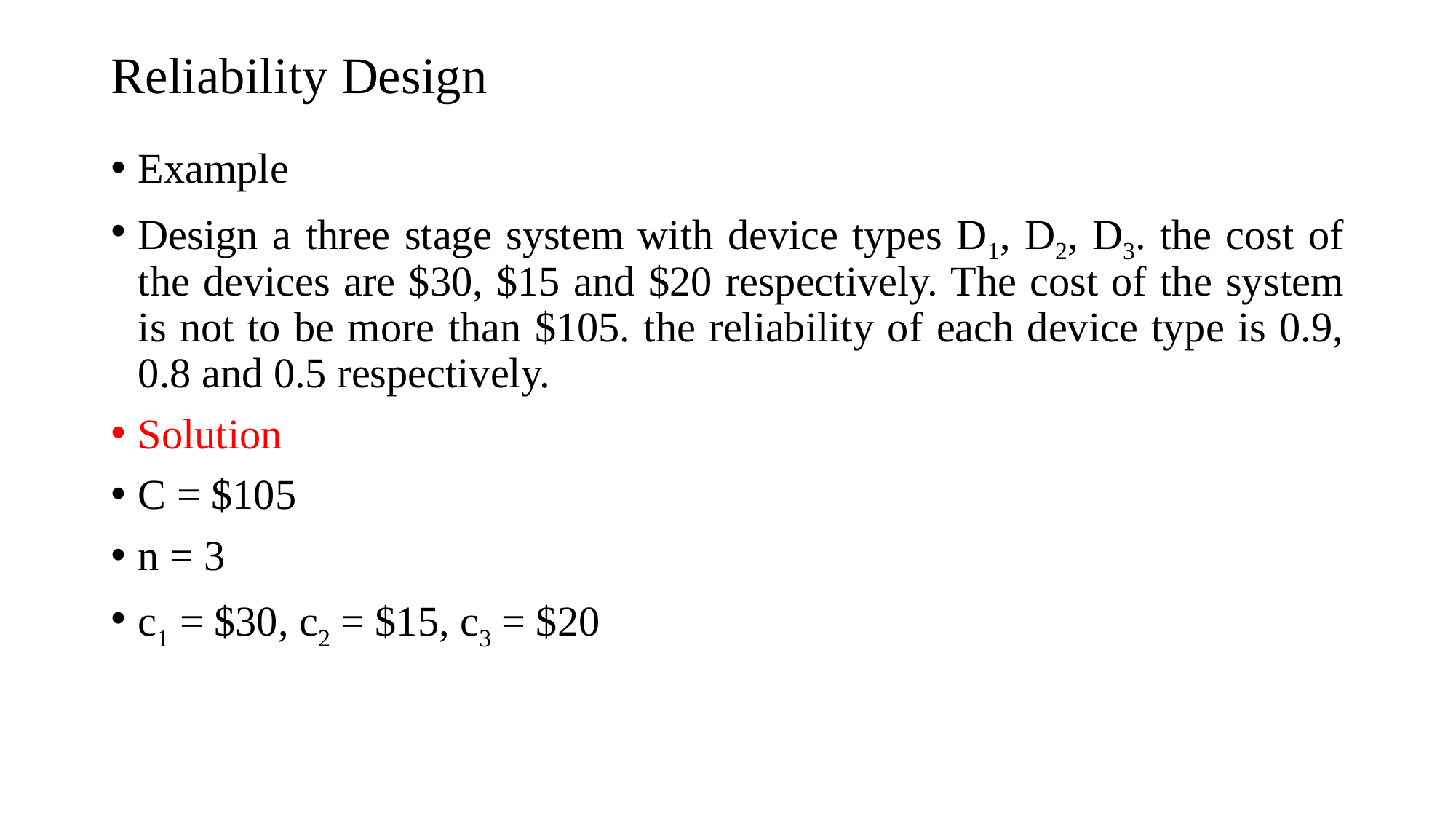

# Reliability Design
Example
Design a three stage system with device types D1, D2, D3. the cost of the devices are $30, $15 and $20 respectively. The cost of the system is not to be more than $105. the reliability of each device type is 0.9, 0.8 and 0.5 respectively.
Solution
C = $105
n = 3
c1 = $30, c2 = $15, c3 = $20